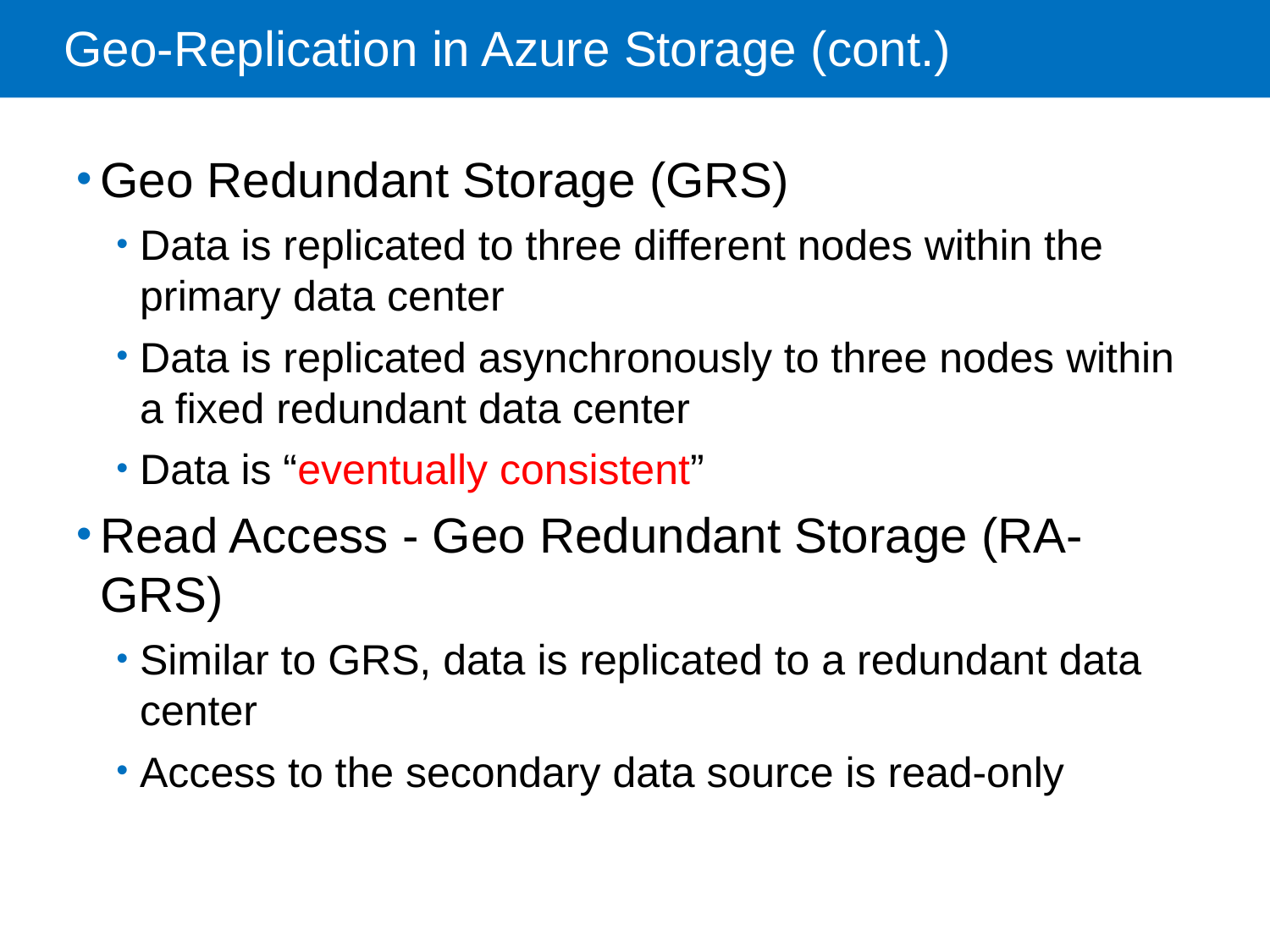

# Geo-Replication in Azure Storage (cont.)
Geo Redundant Storage (GRS)
Data is replicated to three different nodes within the primary data center
Data is replicated asynchronously to three nodes within a fixed redundant data center
Data is “eventually consistent”
Read Access - Geo Redundant Storage (RA-GRS)
Similar to GRS, data is replicated to a redundant data center
Access to the secondary data source is read-only